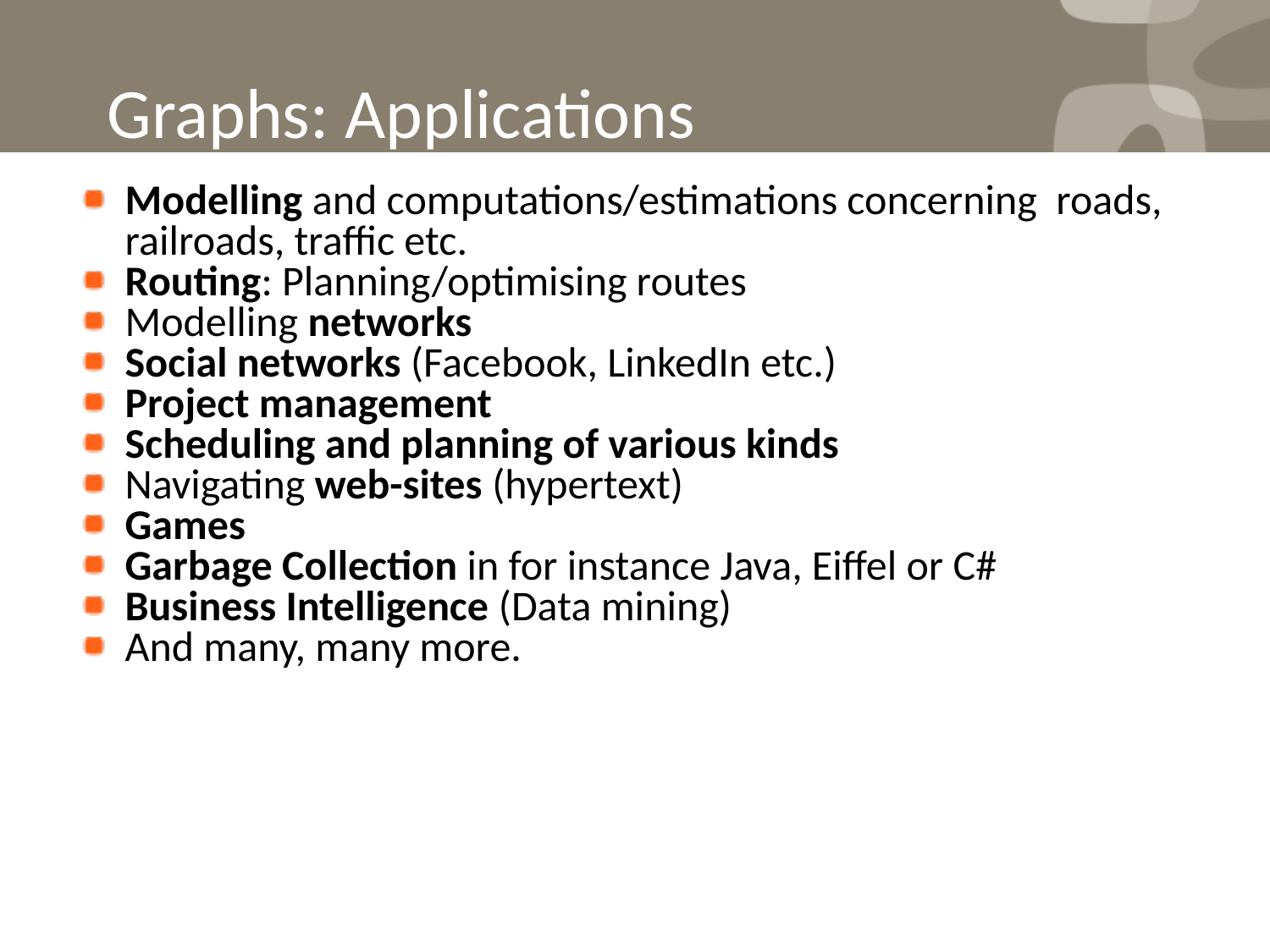

Graphs: Applications
Modelling and computations/estimations concerning  roads, railroads, traffic etc.
Routing: Planning/optimising routes
Modelling networks
Social networks (Facebook, LinkedIn etc.)
Project management
Scheduling and planning of various kinds
Navigating web-sites (hypertext)
Games
Garbage Collection in for instance Java, Eiffel or C#
Business Intelligence (Data mining)
And many, many more.